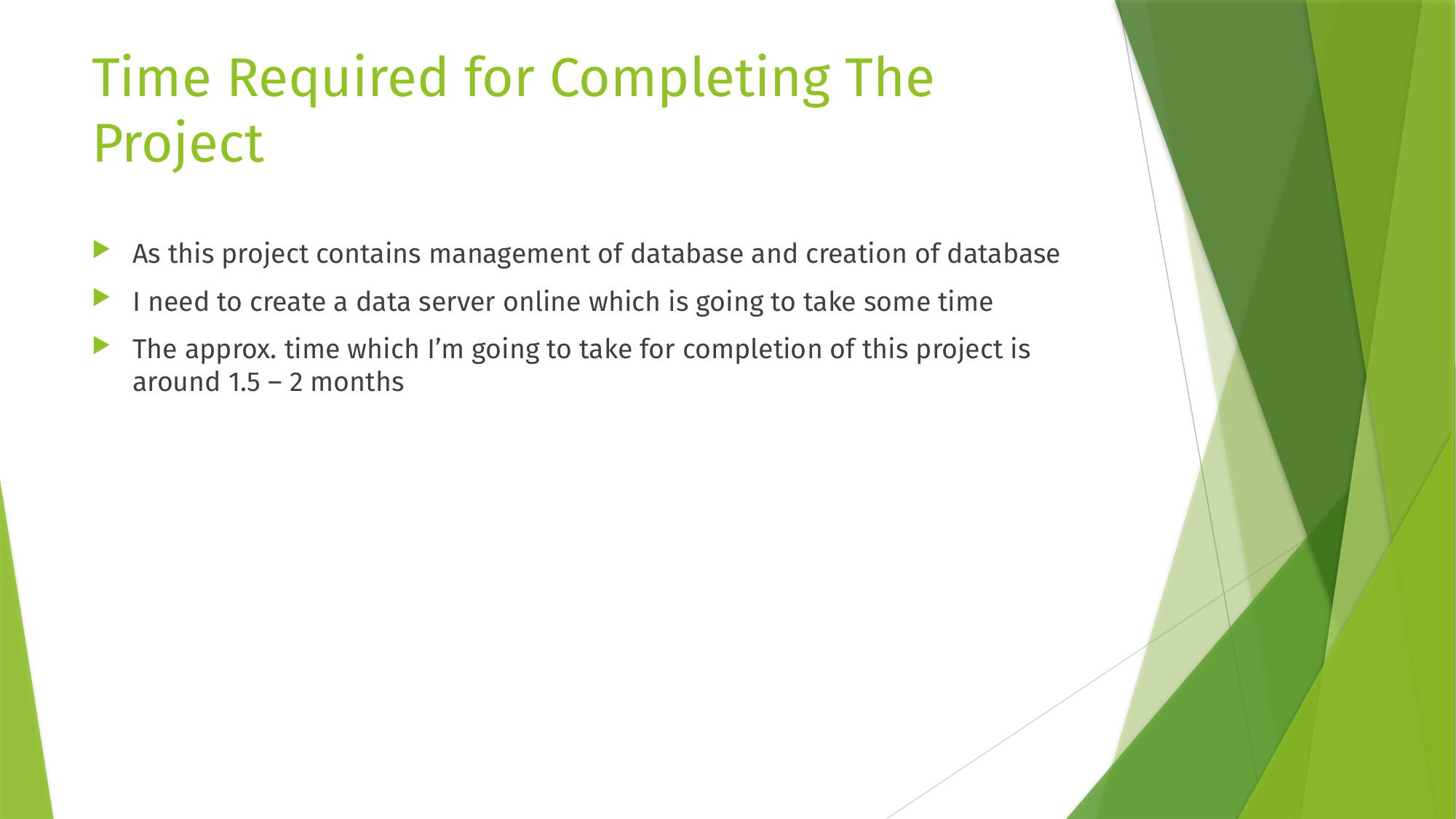

# Time Required for Completing The Project
As this project contains management of database and creation of database
I need to create a data server online which is going to take some time
The approx. time which I’m going to take for completion of this project is around 1.5 – 2 months